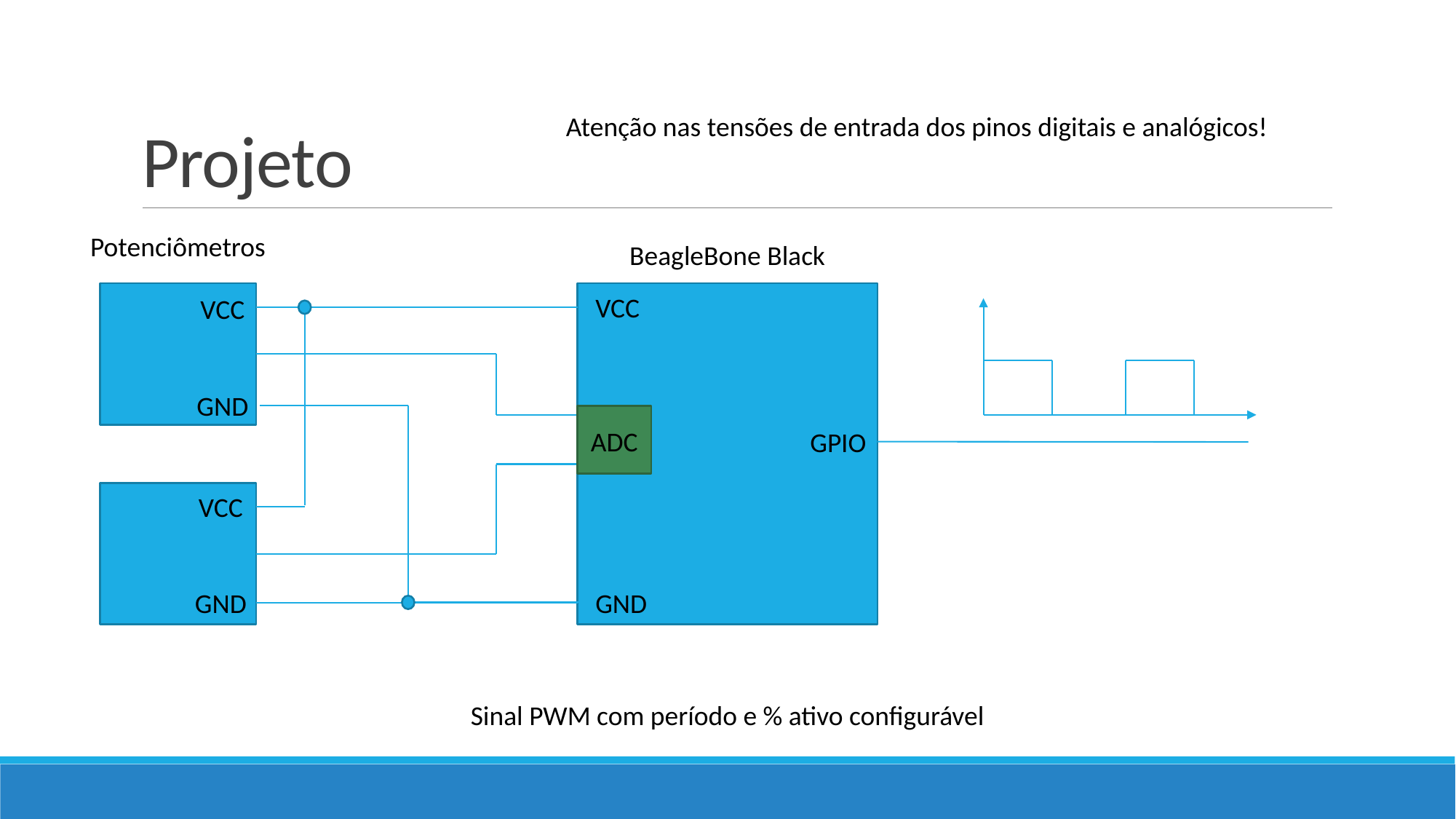

# Projeto
Atenção nas tensões de entrada dos pinos digitais e analógicos!
Potenciômetros
BeagleBone Black

VCC
VCC

GND

ADC
GPIO

VCC
GND
GND

Sinal PWM com período e % ativo configurável